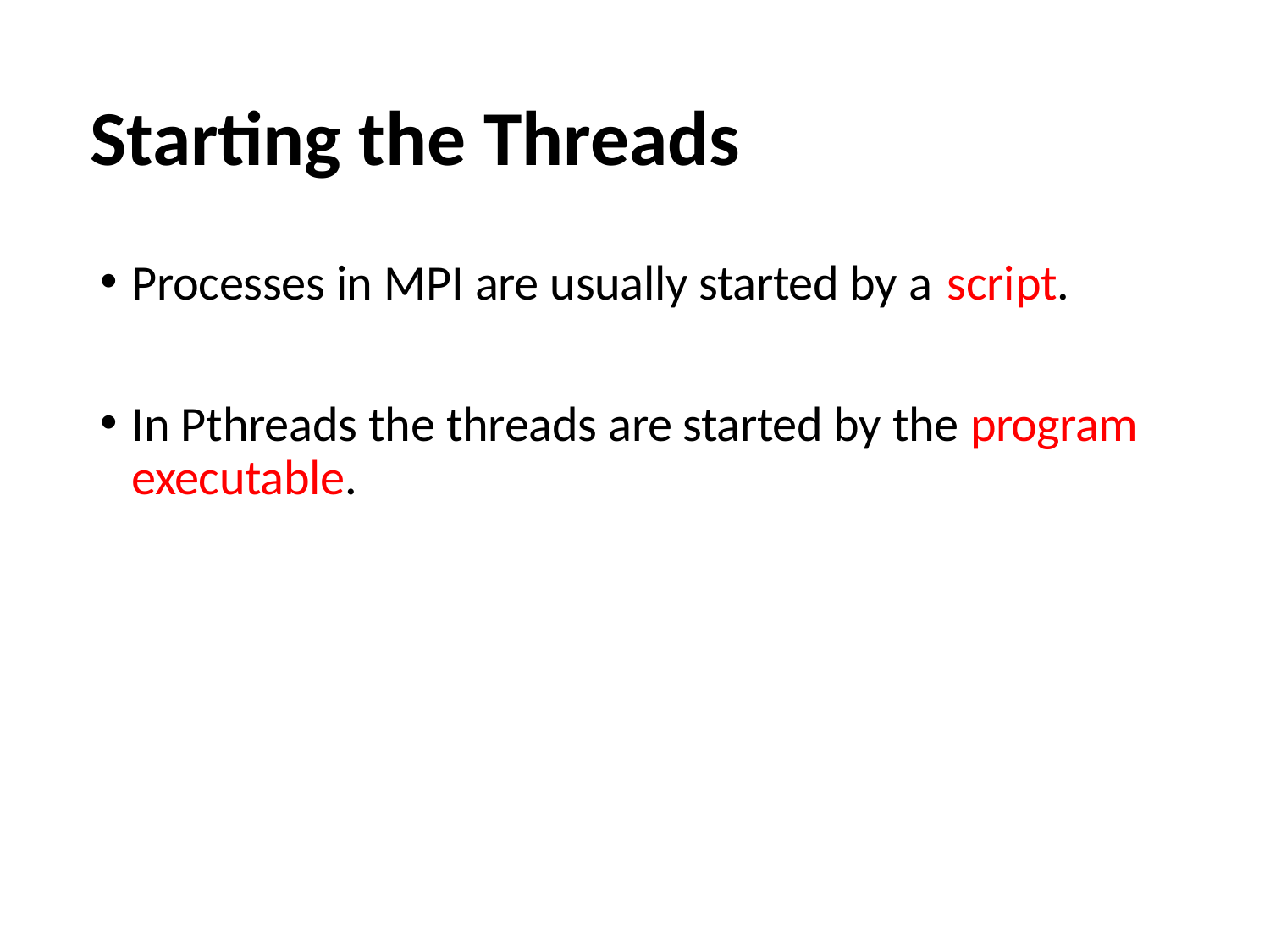

# Starting the Threads
Processes in MPI are usually started by a script.

In Pthreads the threads are started by the program  executable.